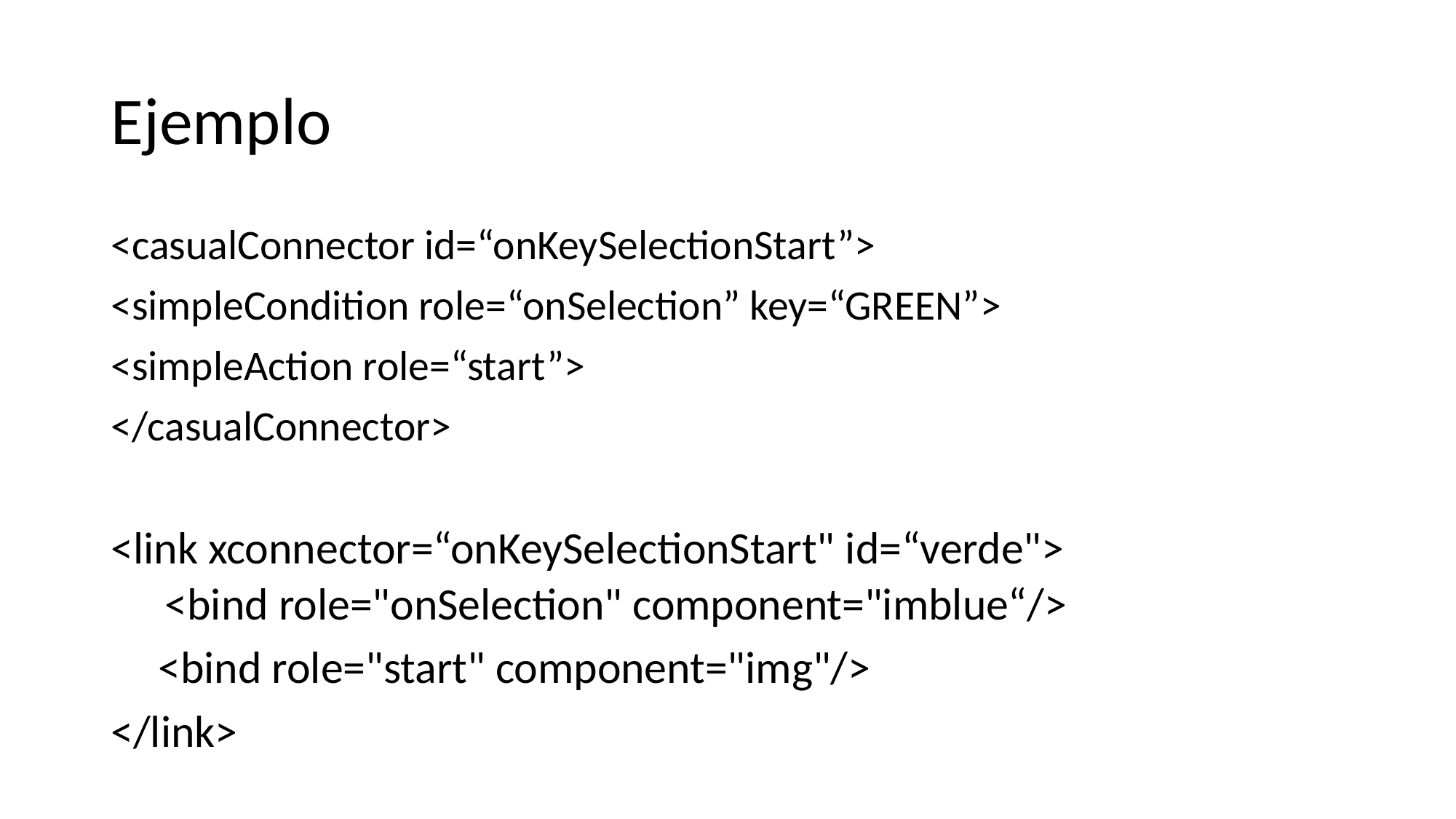

# Ejemplo
<casualConnector id=“onKeySelectionStart”>
<simpleCondition role=“onSelection” key=“GREEN”>
<simpleAction role=“start”>
</casualConnector>

<link xconnector=“onKeySelectionStart" id=“verde">
<bind role="onSelection" component="imblue“/>
	  <bind role="start" component="img"/>
</link>